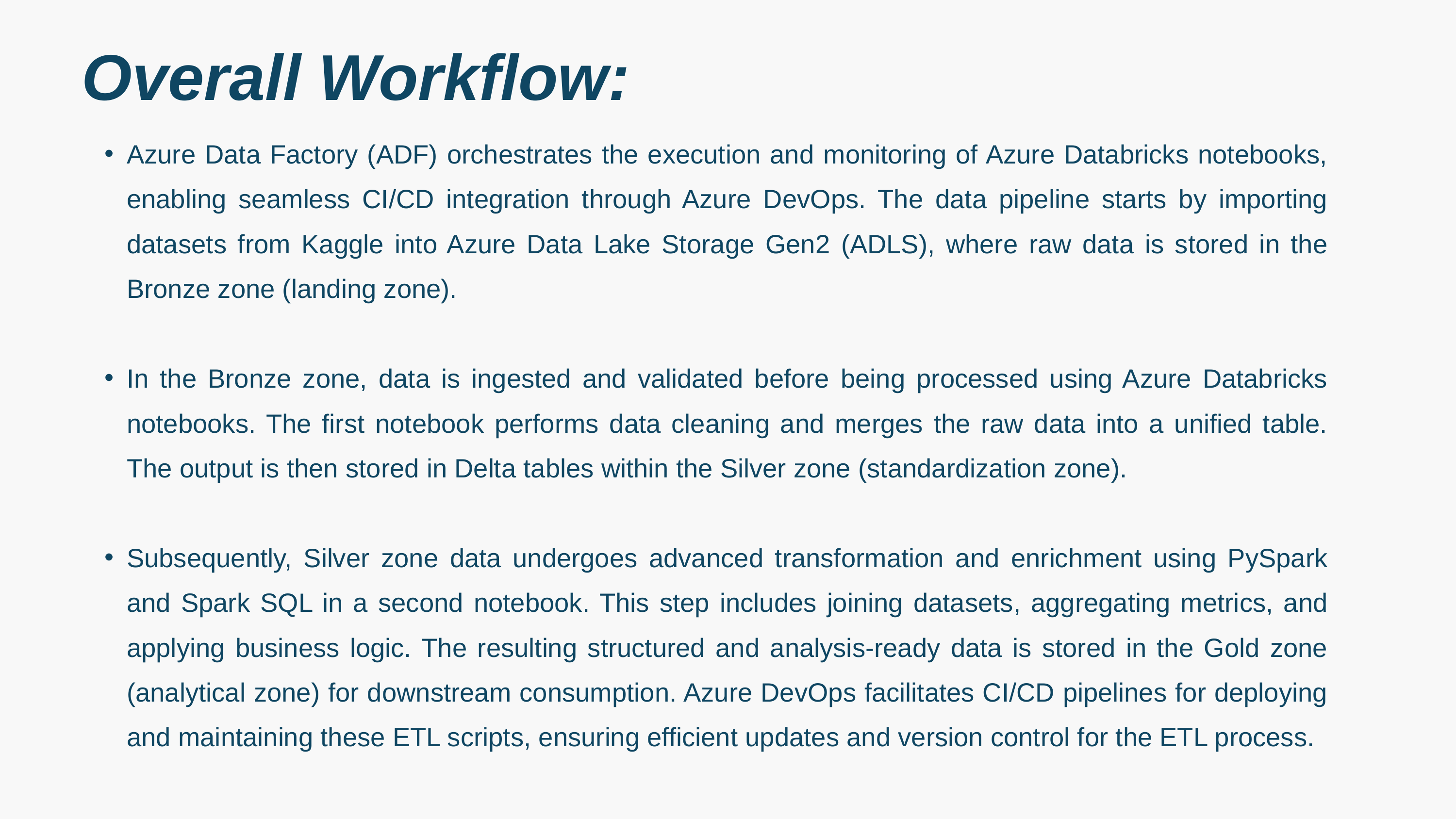

Overall Workflow:
Azure Data Factory (ADF) orchestrates the execution and monitoring of Azure Databricks notebooks, enabling seamless CI/CD integration through Azure DevOps. The data pipeline starts by importing datasets from Kaggle into Azure Data Lake Storage Gen2 (ADLS), where raw data is stored in the Bronze zone (landing zone).

In the Bronze zone, data is ingested and validated before being processed using Azure Databricks notebooks. The first notebook performs data cleaning and merges the raw data into a unified table. The output is then stored in Delta tables within the Silver zone (standardization zone).

Subsequently, Silver zone data undergoes advanced transformation and enrichment using PySpark and Spark SQL in a second notebook. This step includes joining datasets, aggregating metrics, and applying business logic. The resulting structured and analysis-ready data is stored in the Gold zone (analytical zone) for downstream consumption. Azure DevOps facilitates CI/CD pipelines for deploying and maintaining these ETL scripts, ensuring efficient updates and version control for the ETL process.